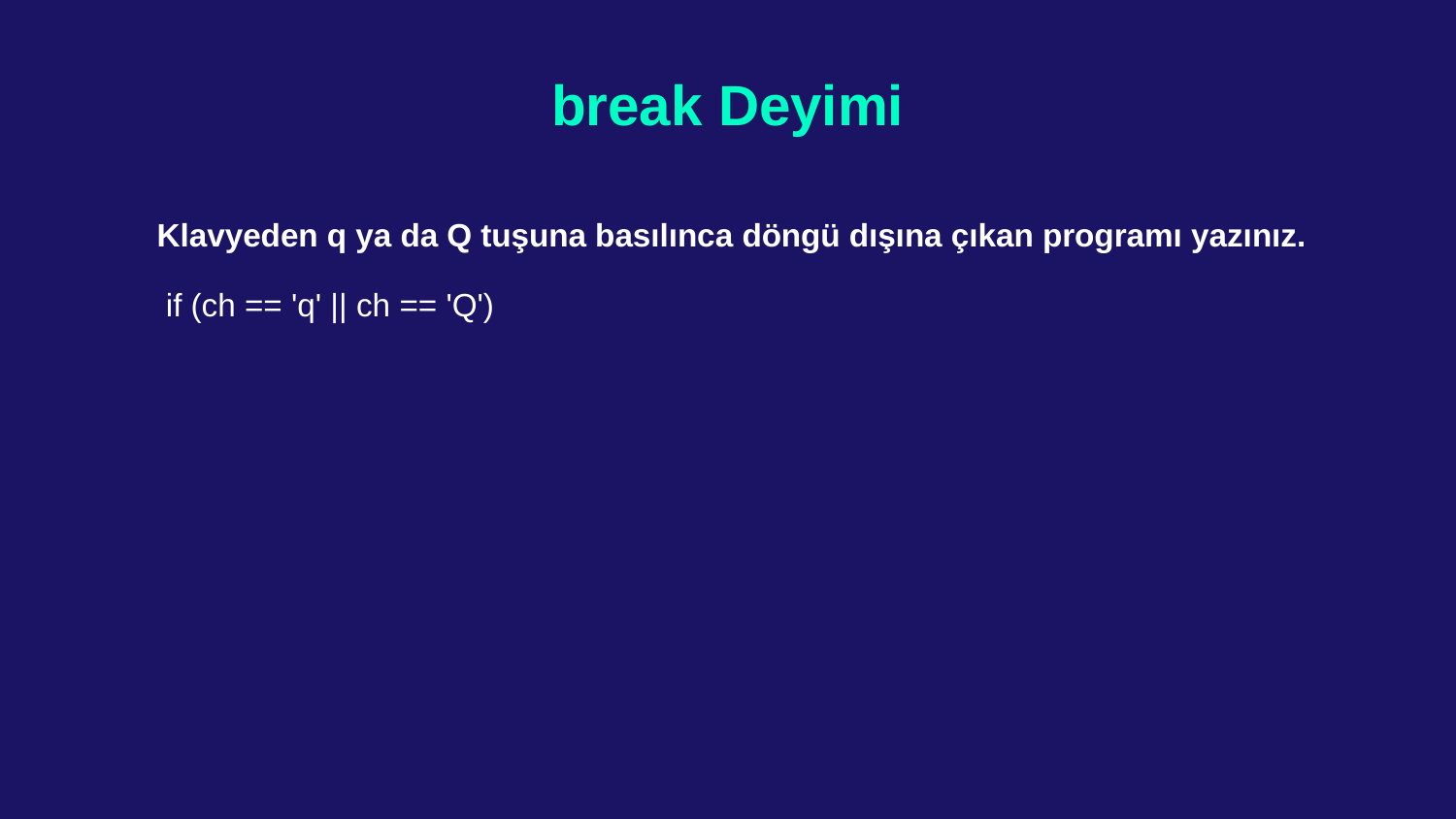

# break Deyimi
Klavyeden q ya da Q tuşuna basılınca döngü dışına çıkan programı yazınız.
 if (ch == 'q' || ch == 'Q')